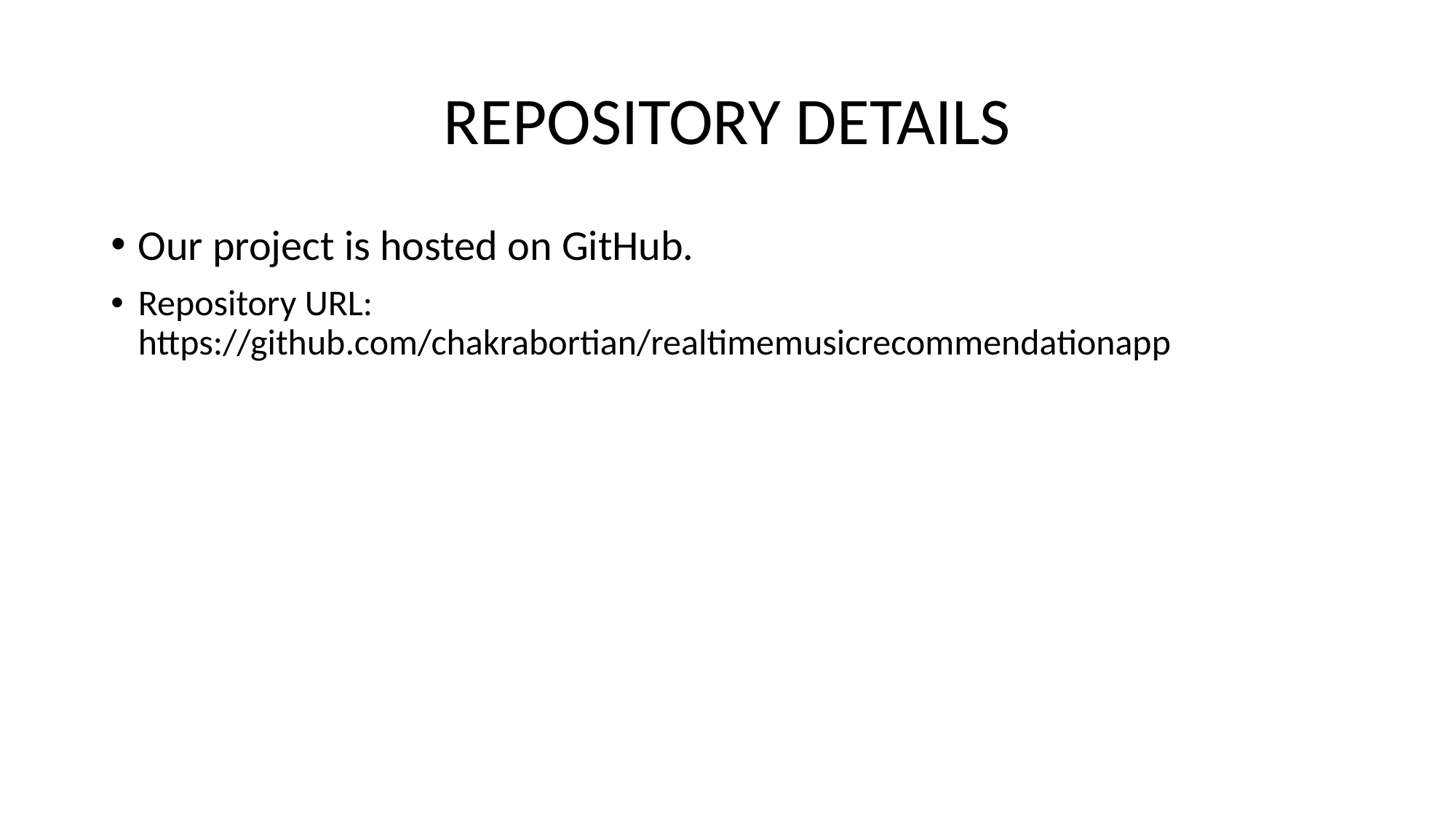

# REPOSITORY DETAILS
Our project is hosted on GitHub.
Repository URL: https://github.com/chakrabortian/realtimemusicrecommendationapp